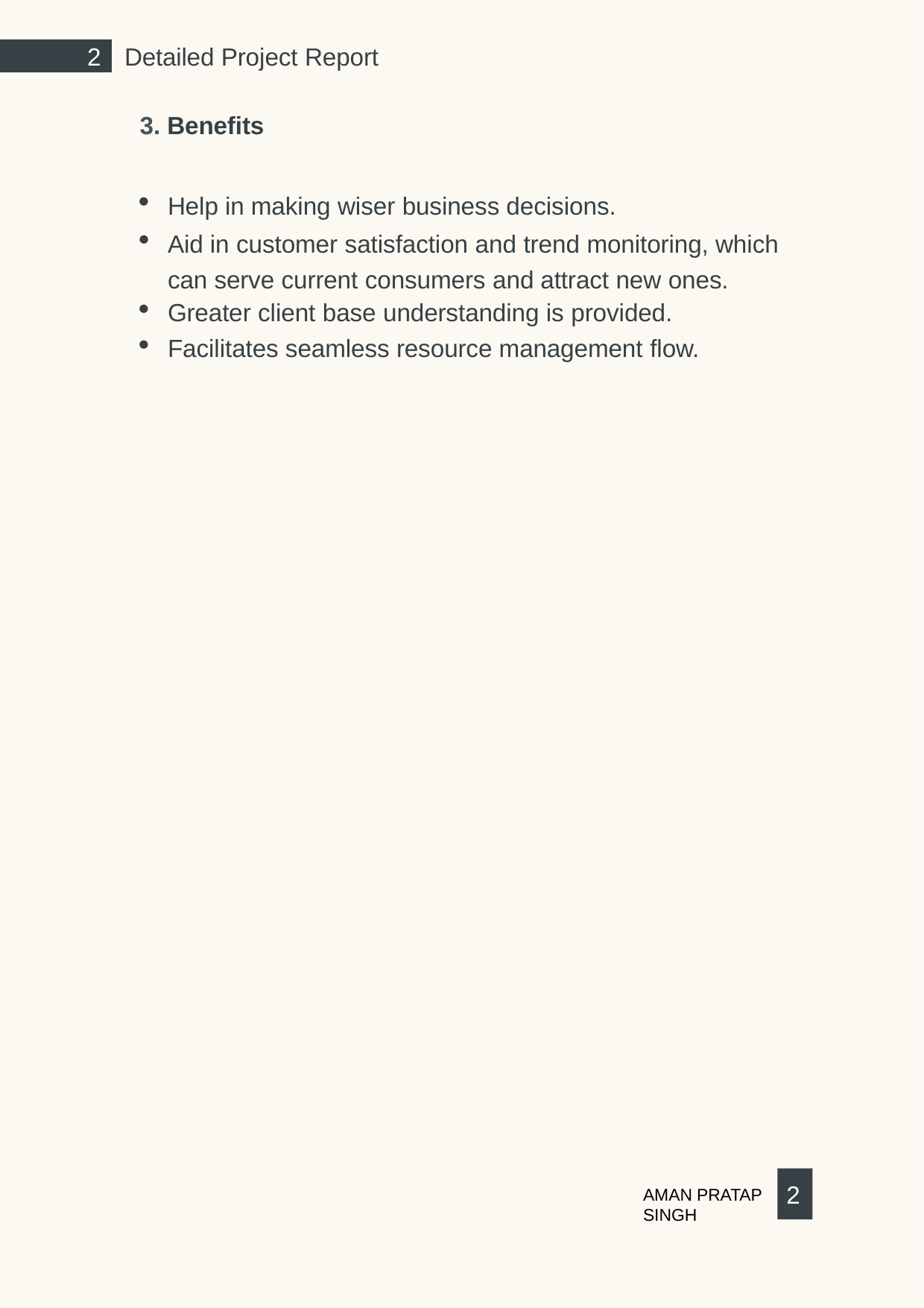

2	Detailed Project Report

3. Benefits

Help in making wiser business decisions.
Aid in customer satisfaction and trend monitoring, which  can serve current consumers and attract new ones.
Greater client base understanding is provided.
Facilitates seamless resource management flow.
2
AMAN PRATAP SINGH